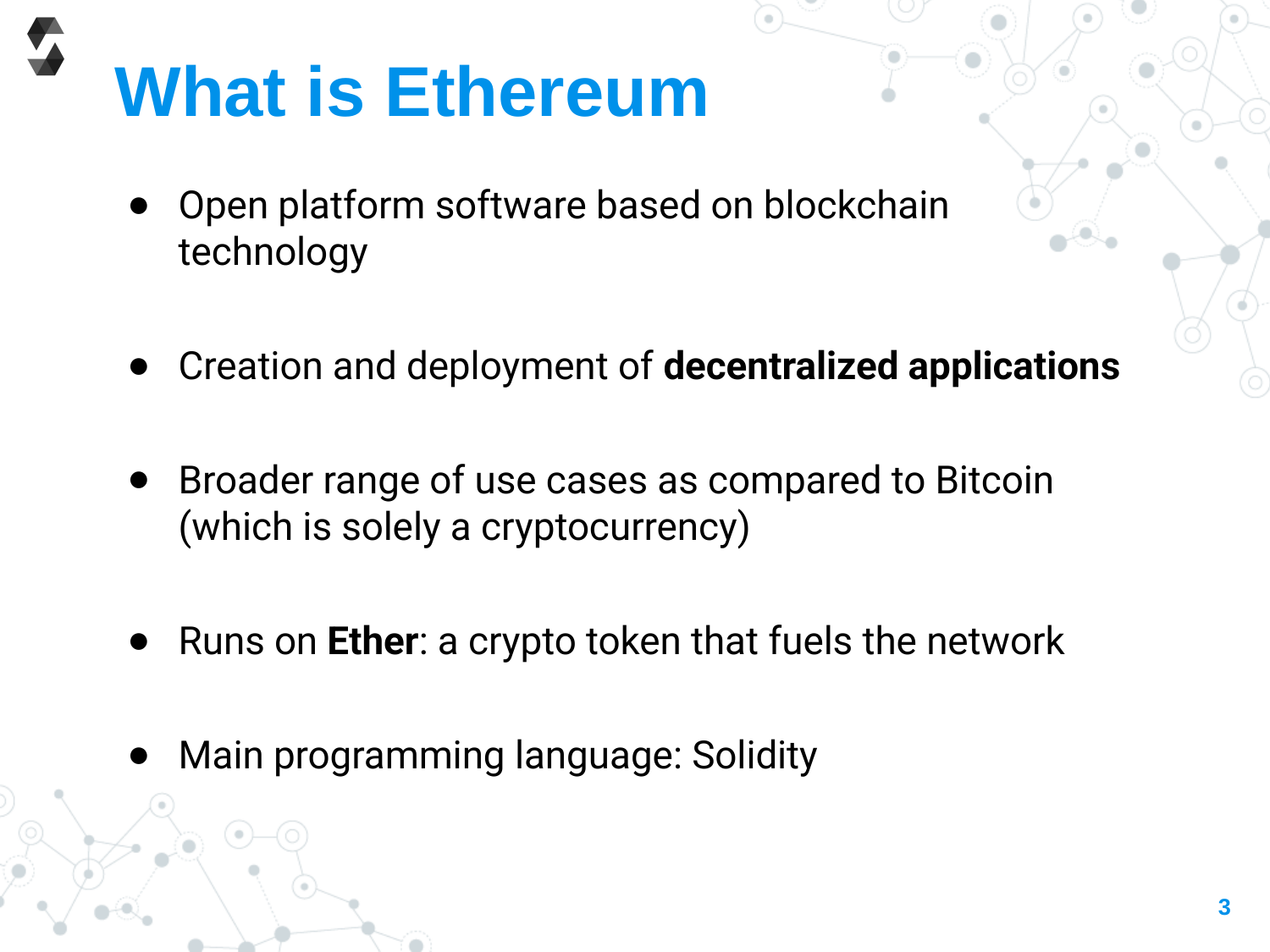

# What is Ethereum
Open platform software based on blockchain technology

Creation and deployment of decentralized applications

Broader range of use cases as compared to Bitcoin (which is solely a cryptocurrency)

Runs on Ether: a crypto token that fuels the network

Main programming language: Solidity

3